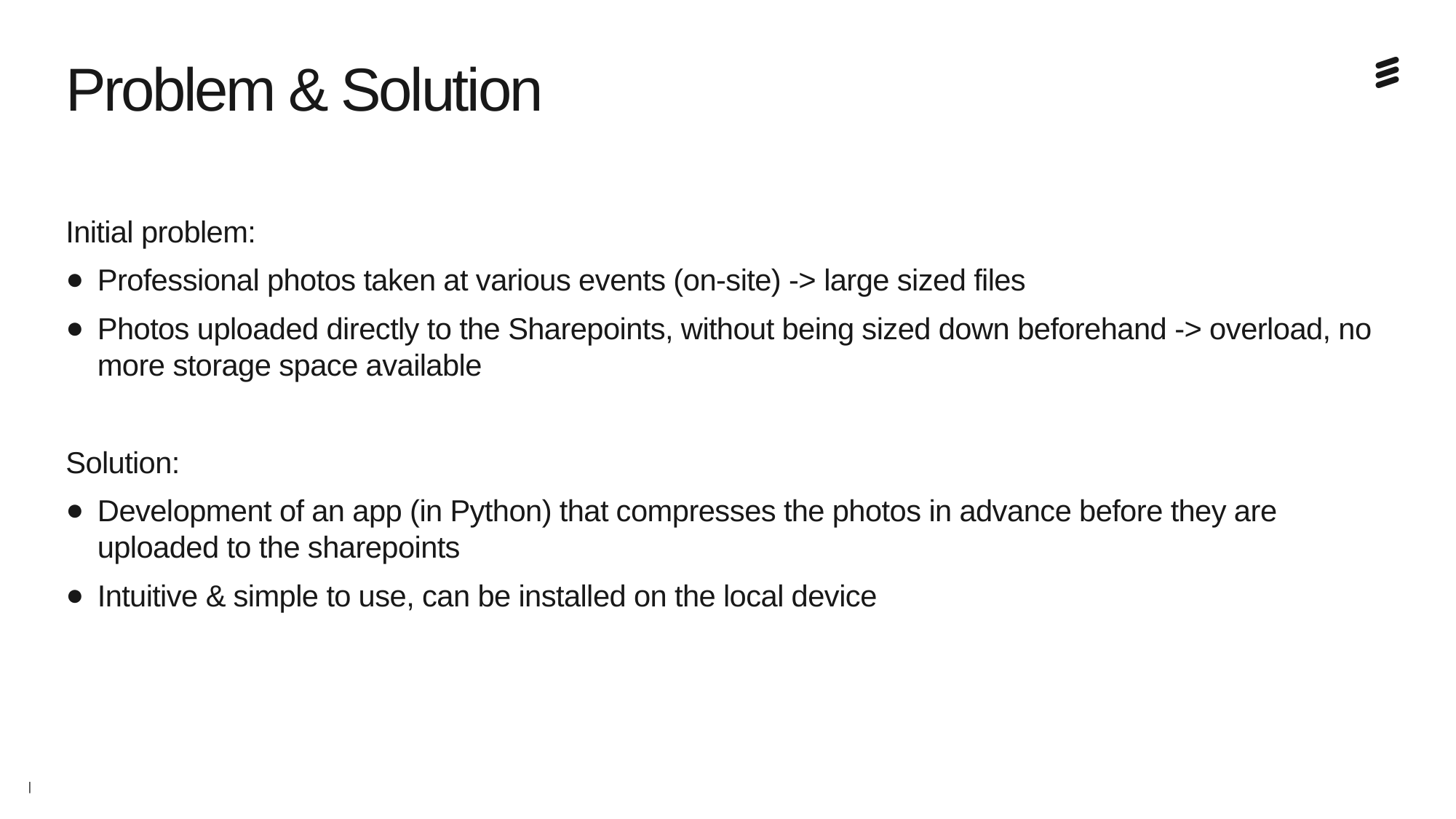

# Problem & Solution

Initial problem:
Professional photos taken at various events (on-site) -> large sized files
Photos uploaded directly to the Sharepoints, without being sized down beforehand -> overload, no more storage space available

Solution:
Development of an app (in Python) that compresses the photos in advance before they are uploaded to the sharepoints
Intuitive & simple to use, can be installed on the local device